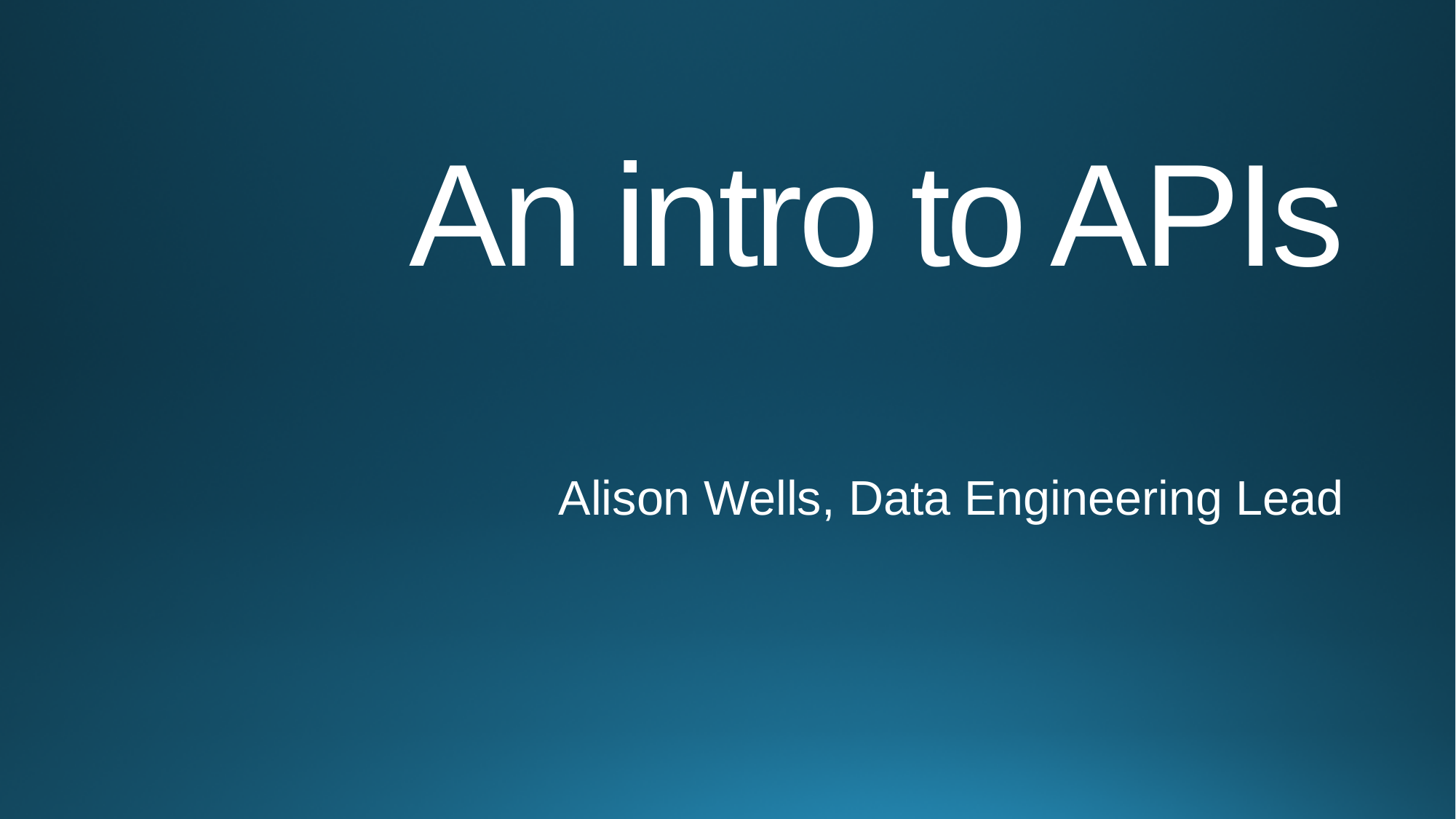

# An intro to APIs
Alison Wells, Data Engineering Lead